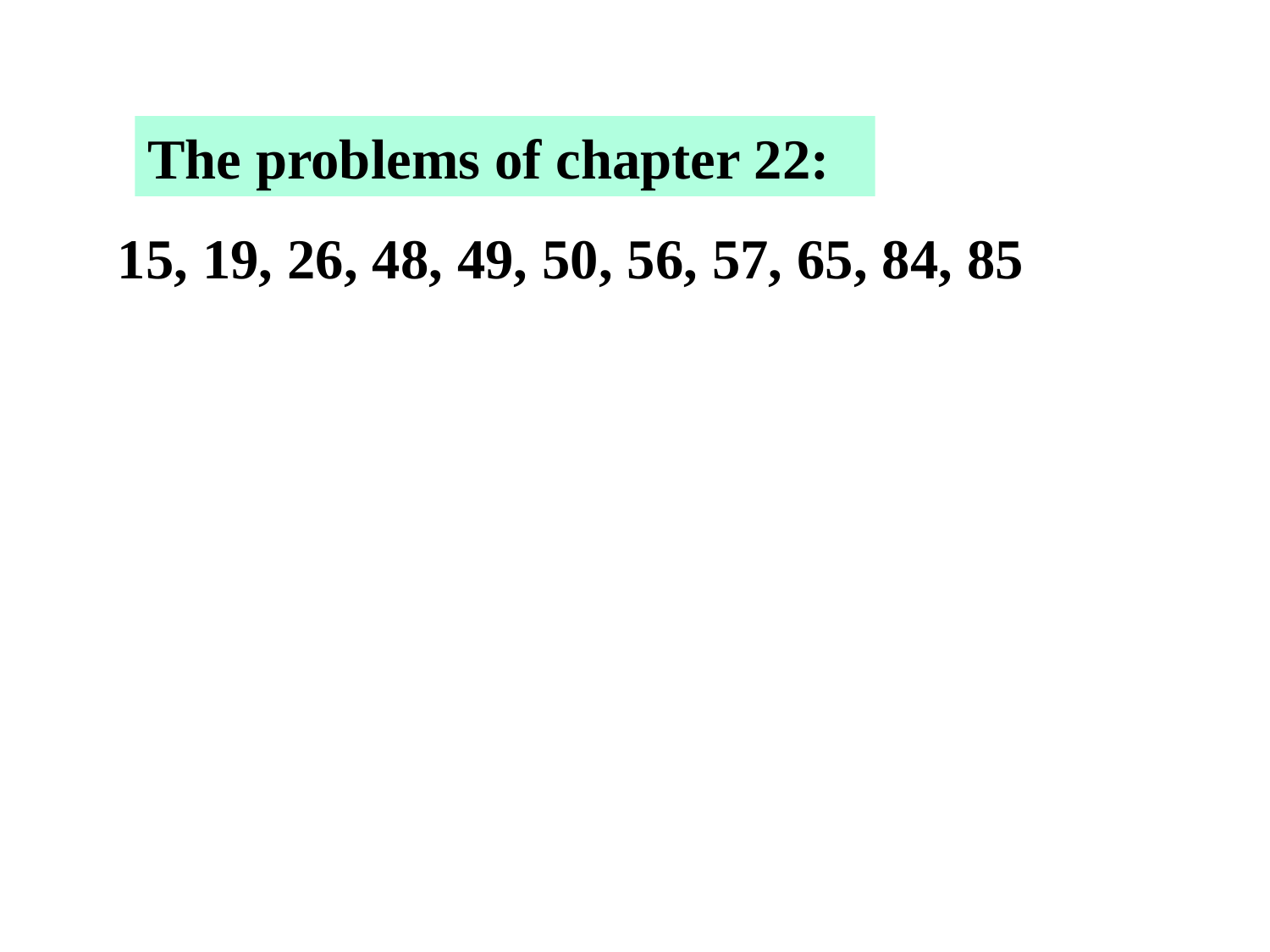

The problems of chapter 22:
15, 19, 26, 48, 49, 50, 56, 57, 65, 84, 85